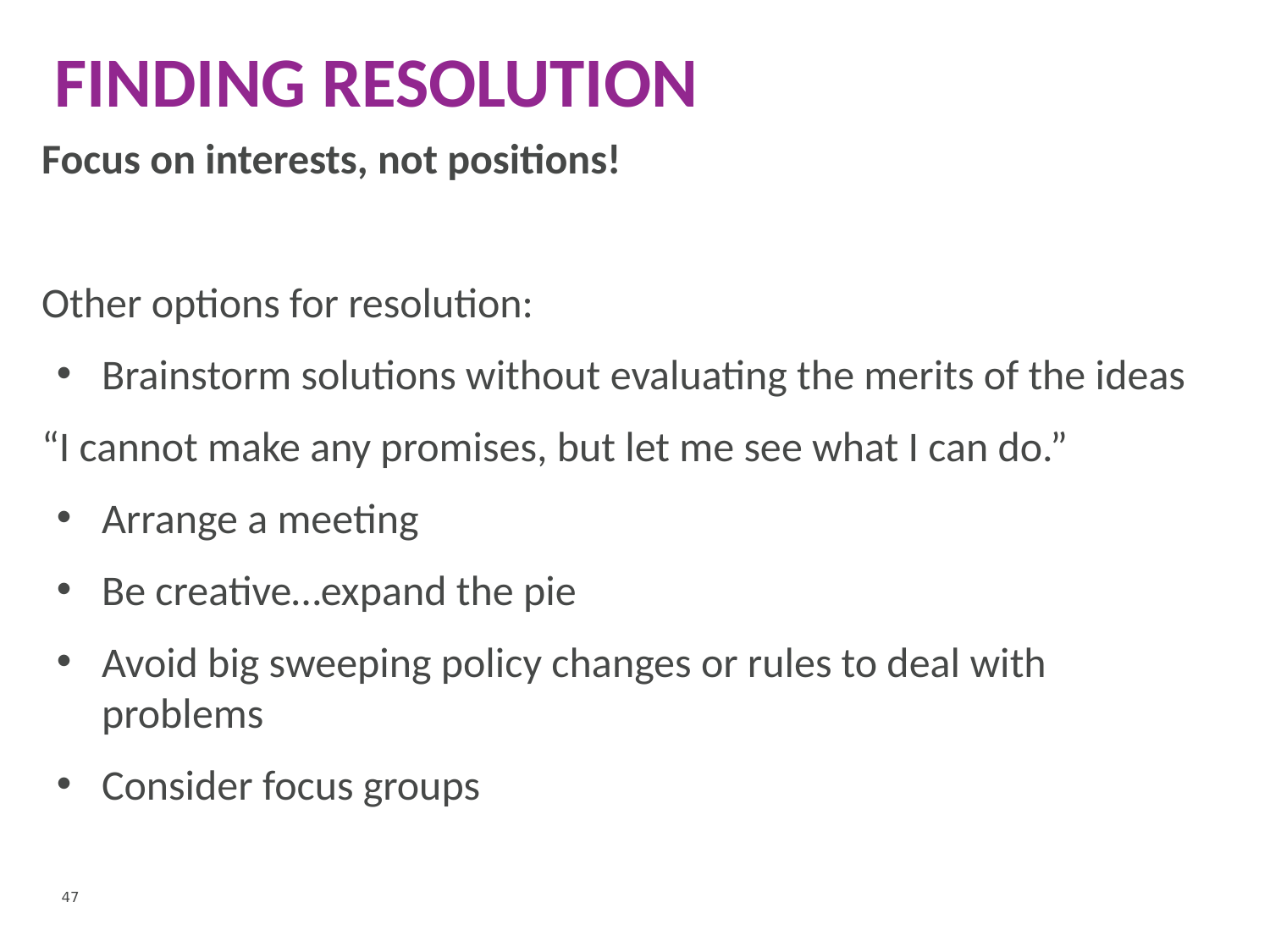

# Finding resolution
Focus on interests, not positions!

Other options for resolution:
Brainstorm solutions without evaluating the merits of the ideas
“I cannot make any promises, but let me see what I can do.”
Arrange a meeting
Be creative…expand the pie
Avoid big sweeping policy changes or rules to deal with problems
Consider focus groups

47